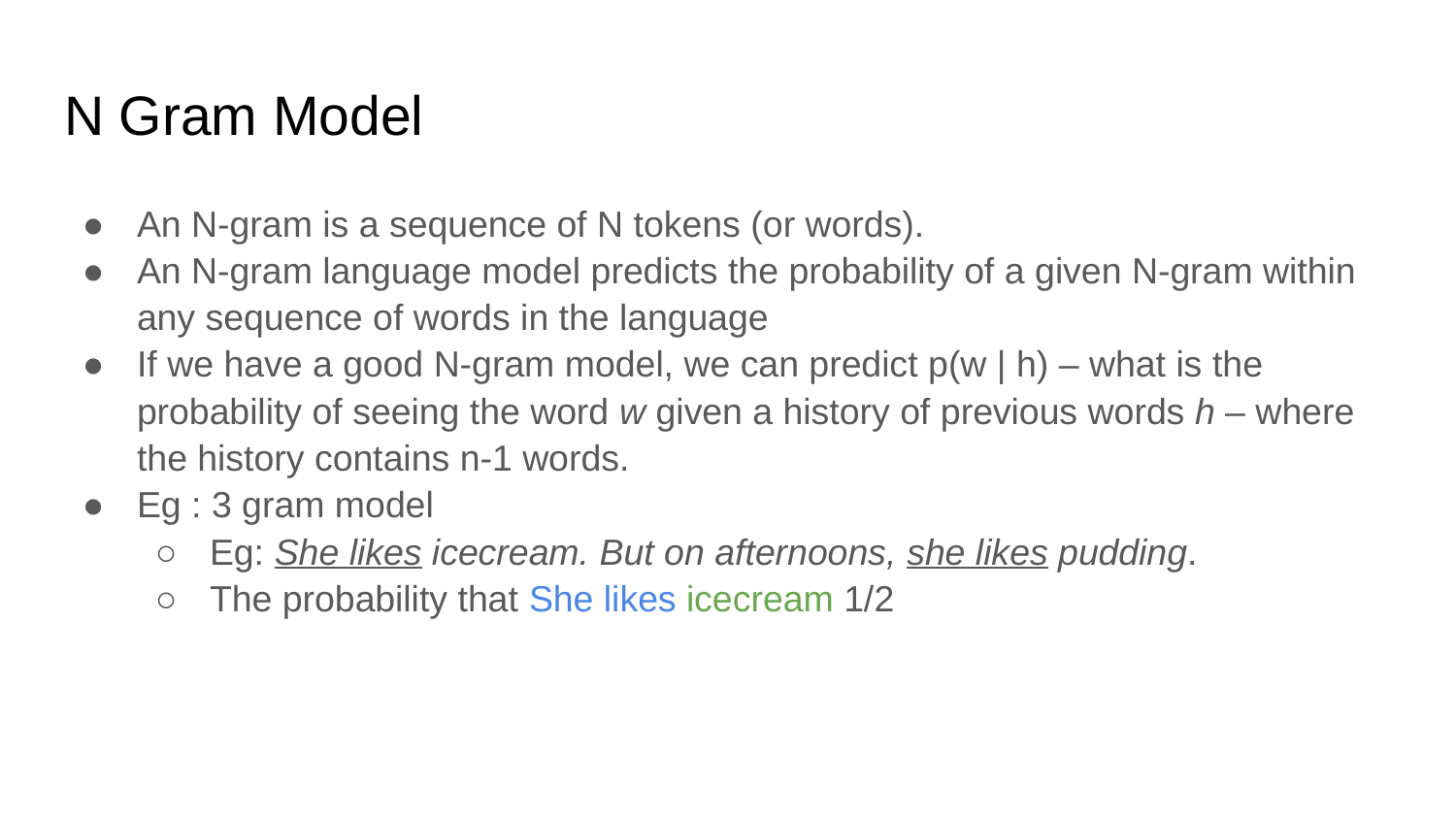

# N Gram Model
An N-gram is a sequence of N tokens (or words).
An N-gram language model predicts the probability of a given N-gram within any sequence of words in the language
If we have a good N-gram model, we can predict p(w | h) – what is the probability of seeing the word w given a history of previous words h – where the history contains n-1 words.
Eg : 3 gram model
Eg: She likes icecream. But on afternoons, she likes pudding.
The probability that She likes icecream 1/2